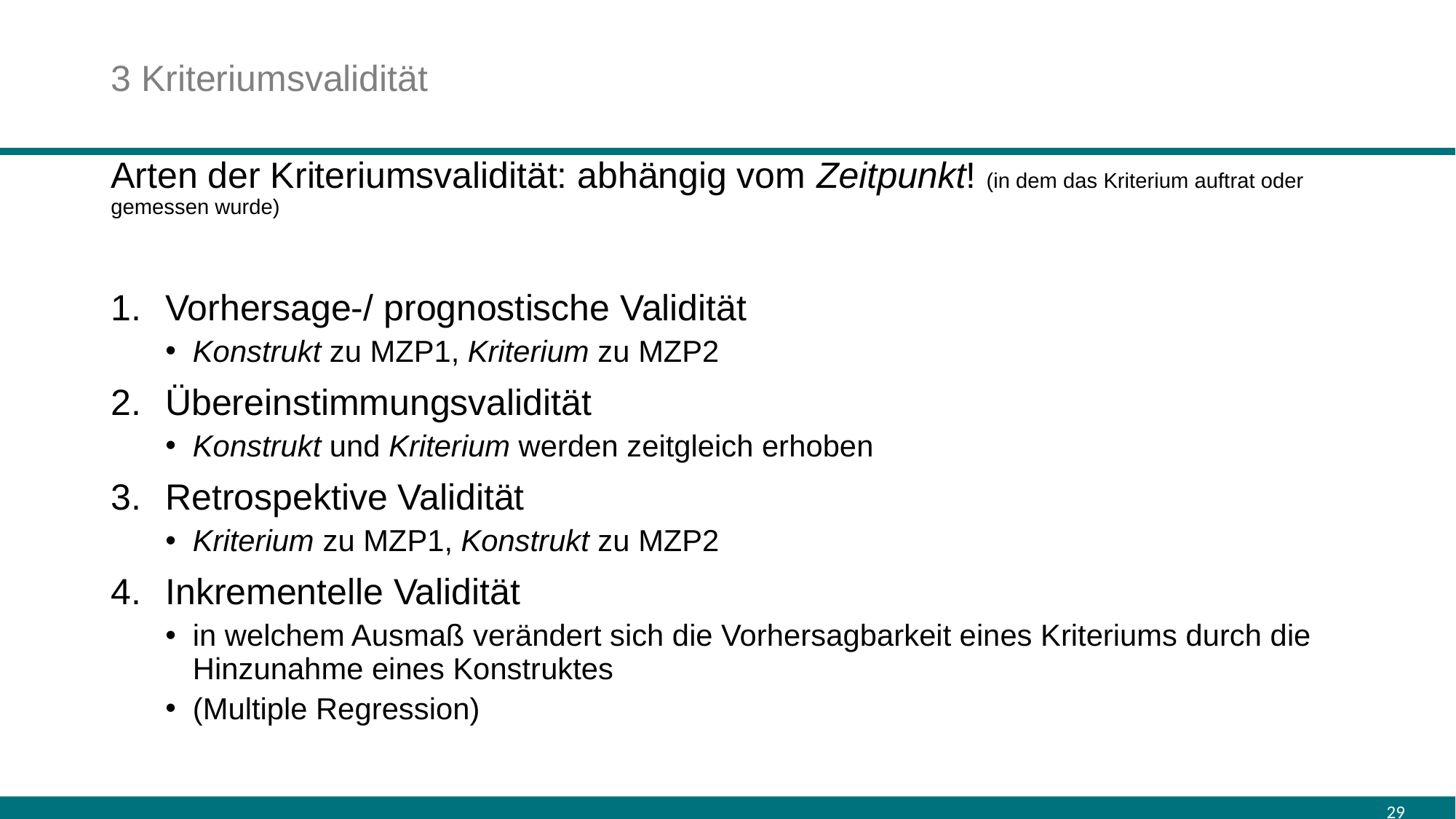

# 3 Kriteriumsvalidität
Arten der Kriteriumsvalidität: abhängig vom Zeitpunkt! (in dem das Kriterium auftrat oder gemessen wurde)

Vorhersage-/ prognostische Validität
Konstrukt zu MZP1, Kriterium zu MZP2
Übereinstimmungsvalidität
Konstrukt und Kriterium werden zeitgleich erhoben
Retrospektive Validität
Kriterium zu MZP1, Konstrukt zu MZP2
Inkrementelle Validität
in welchem Ausmaß verändert sich die Vorhersagbarkeit eines Kriteriums durch die Hinzunahme eines Konstruktes
(Multiple Regression)

29